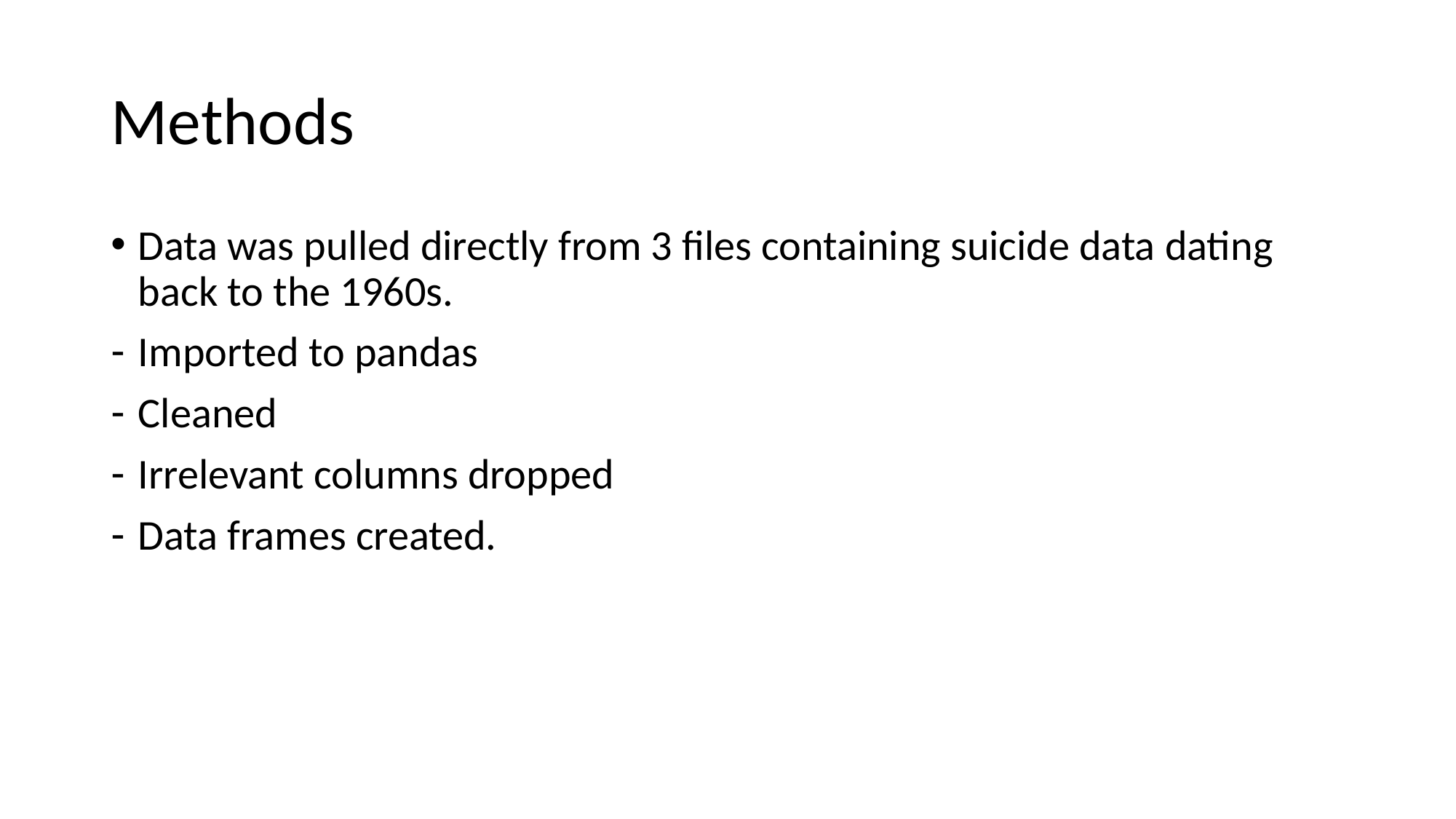

# Methods
Data was pulled directly from 3 files containing suicide data dating back to the 1960s.
Imported to pandas
Cleaned
Irrelevant columns dropped
Data frames created.